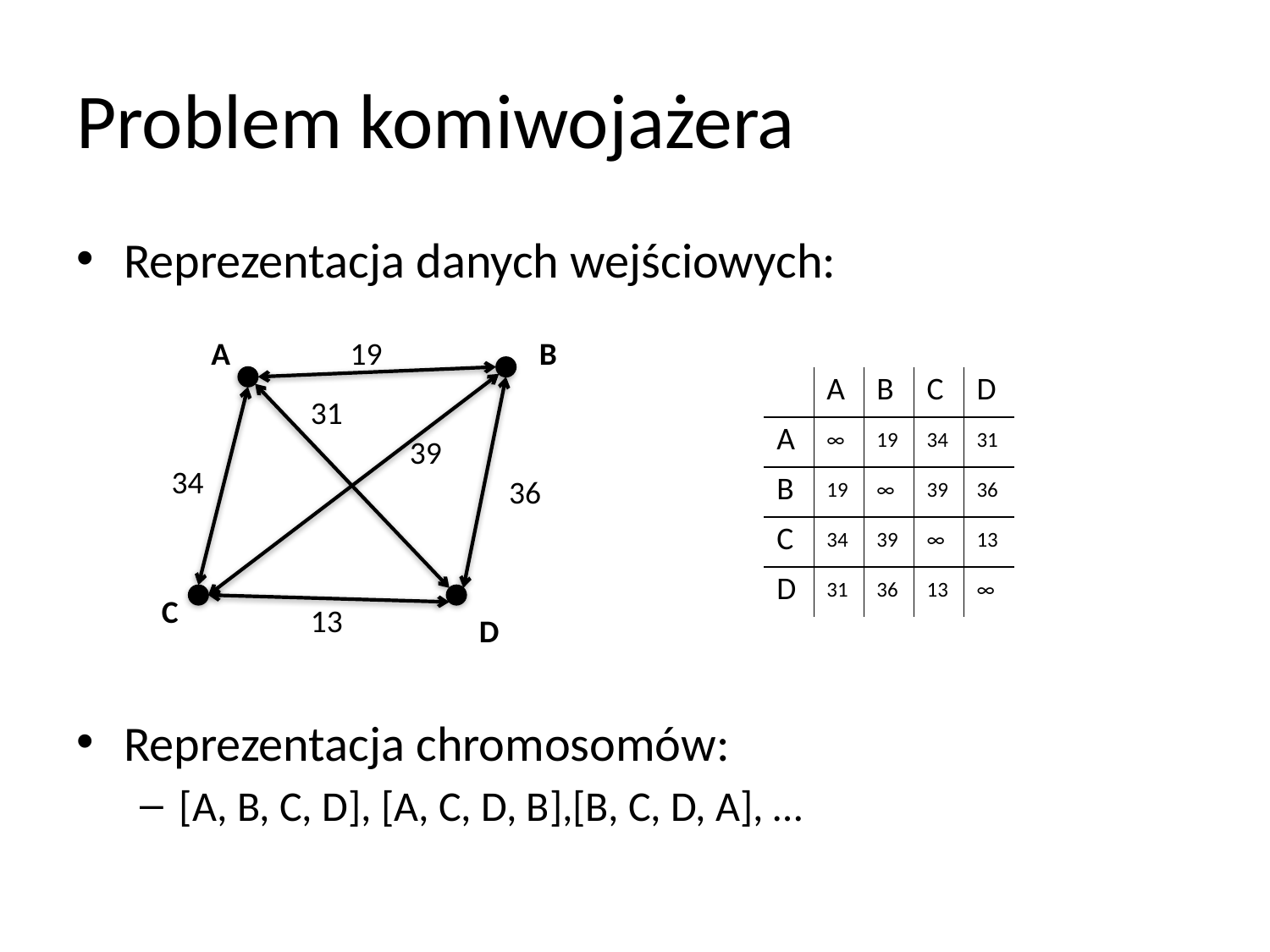

# Problem komiwojażera
Reprezentacja danych wejściowych:

Reprezentacja chromosomów:
[A, B, C, D], [A, C, D, B],[B, C, D, A], …
A
19
B

31
39
34
36

13
D
C
|  | A | B | C | D |
| --- | --- | --- | --- | --- |
| A | ∞ | 19 | 34 | 31 |
| B | 19 | ∞ | 39 | 36 |
| C | 34 | 39 | ∞ | 13 |
| D | 31 | 36 | 13 | ∞ |